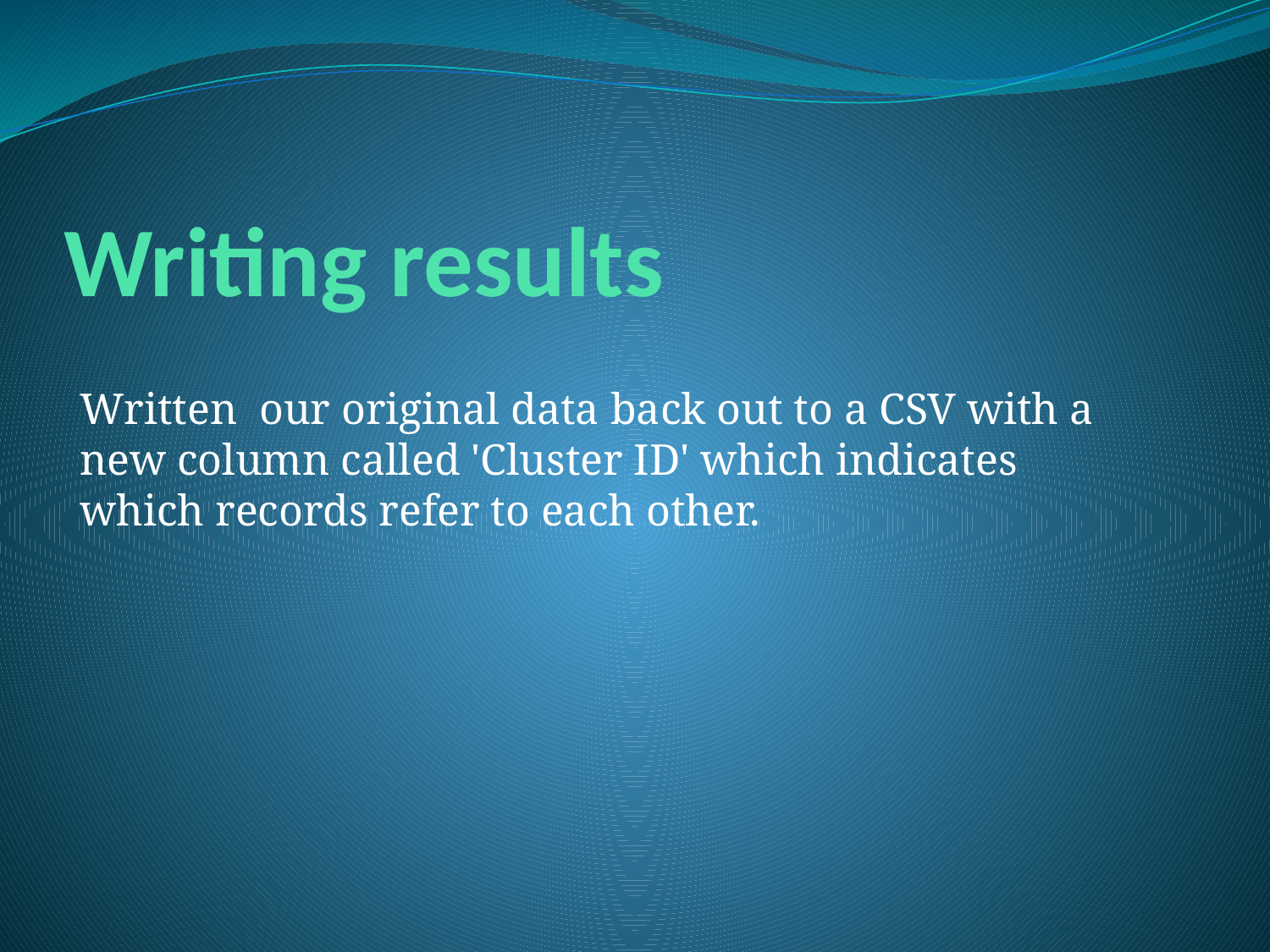

# Writing results
Written  our original data back out to a CSV with a new column called 'Cluster ID' which indicates which records refer to each other.